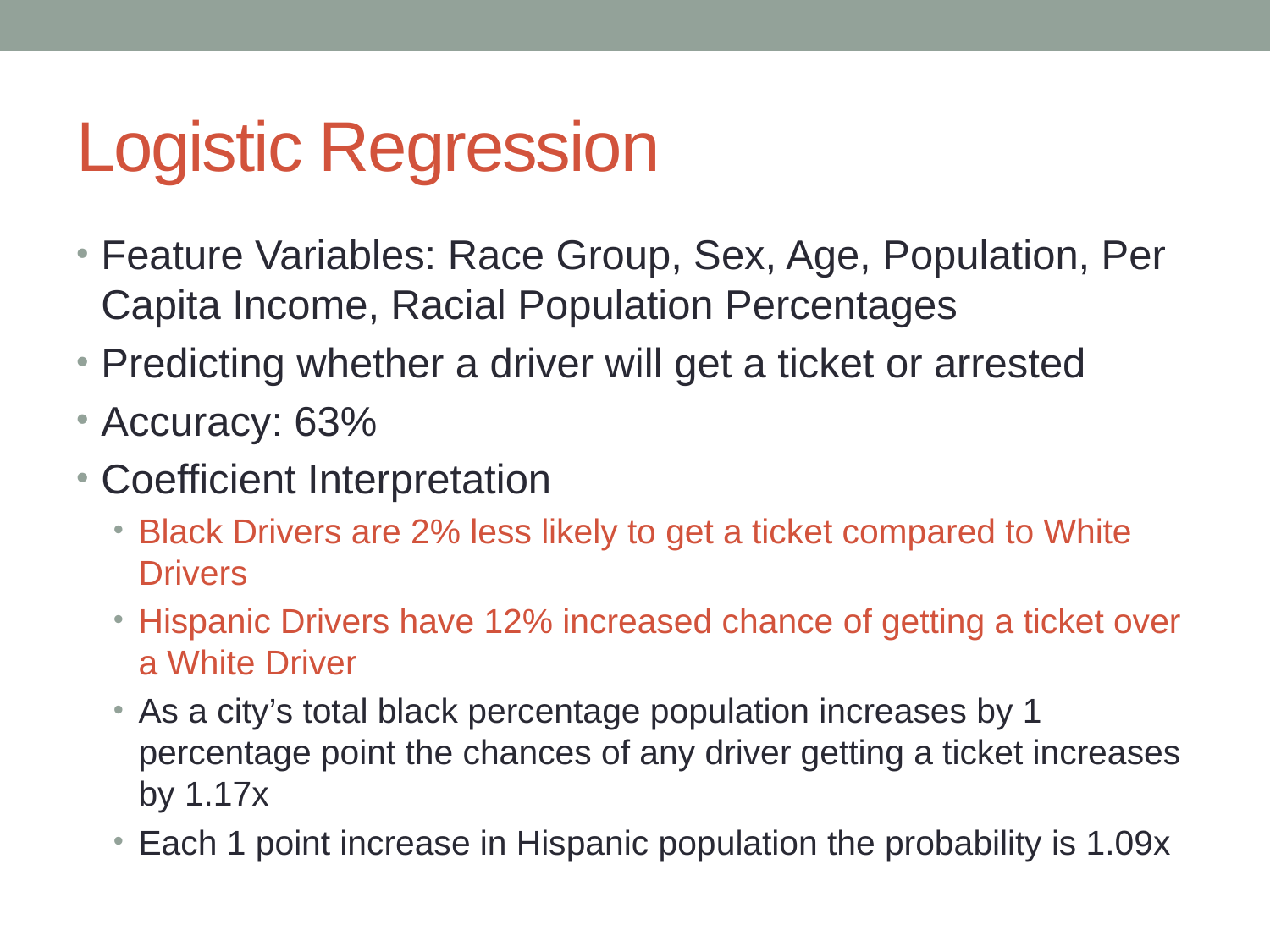

# Logistic Regression
Feature Variables: Race Group, Sex, Age, Population, Per Capita Income, Racial Population Percentages
Predicting whether a driver will get a ticket or arrested
Accuracy: 63%
Coefficient Interpretation
Black Drivers are 2% less likely to get a ticket compared to White Drivers
Hispanic Drivers have 12% increased chance of getting a ticket over a White Driver
As a city’s total black percentage population increases by 1 percentage point the chances of any driver getting a ticket increases by 1.17x
Each 1 point increase in Hispanic population the probability is 1.09x